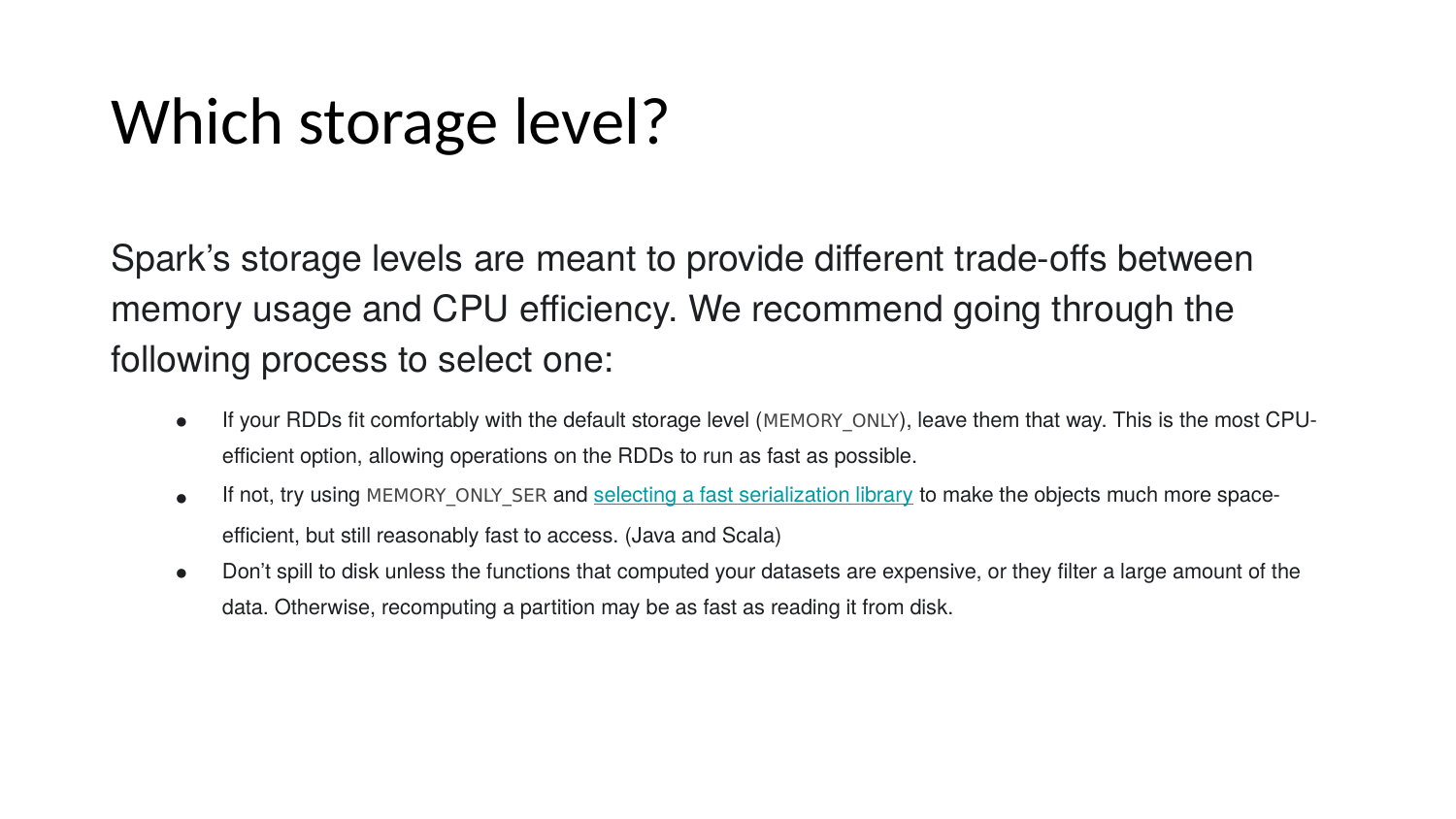

# Which storage level?
Spark’s storage levels are meant to provide different trade-offs between memory usage and CPU efficiency. We recommend going through the following process to select one:
If your RDDs fit comfortably with the default storage level (MEMORY_ONLY), leave them that way. This is the most CPU-efficient option, allowing operations on the RDDs to run as fast as possible.
If not, try using MEMORY_ONLY_SER and selecting a fast serialization library to make the objects much more space-efficient, but still reasonably fast to access. (Java and Scala)
Don’t spill to disk unless the functions that computed your datasets are expensive, or they filter a large amount of the data. Otherwise, recomputing a partition may be as fast as reading it from disk.